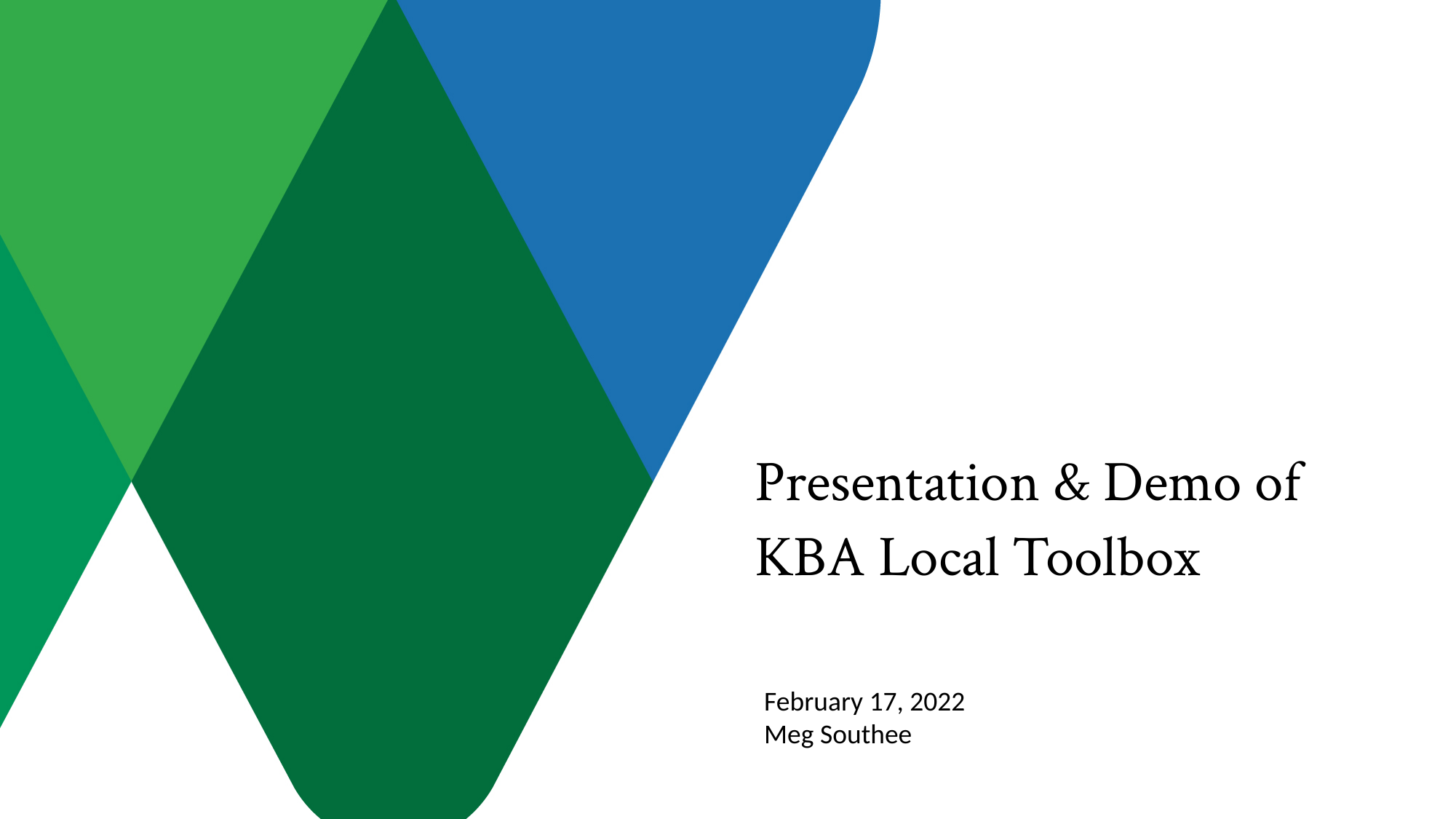

Presentation & Demo of KBA Local Toolbox
February 17, 2022
Meg Southee